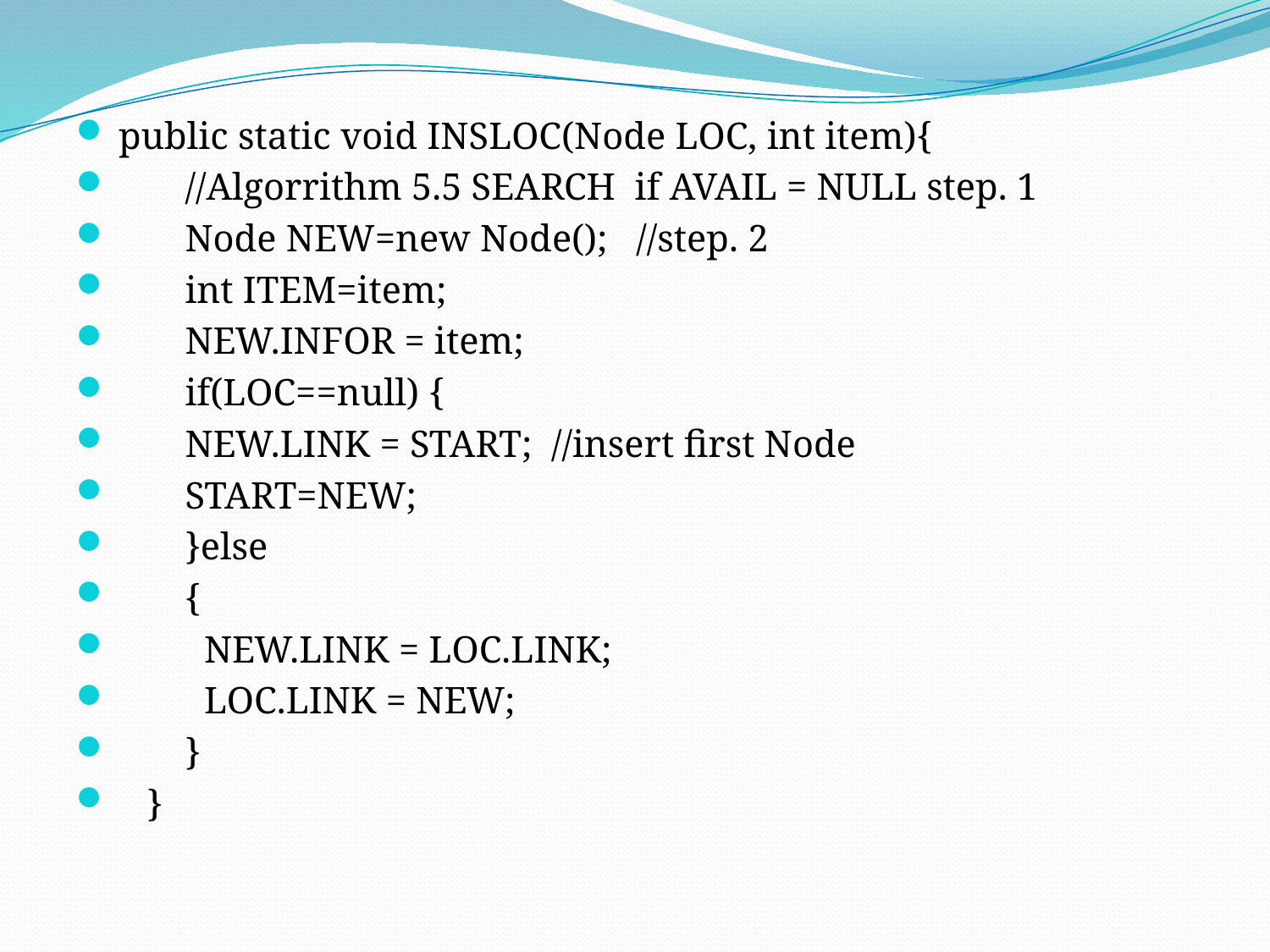

public static void INSLOC(Node LOC, int item){
        //Algorrithm 5.5 SEARCH  if AVAIL = NULL step. 1
        Node NEW=new Node();   //step. 2
        int ITEM=item;
        NEW.INFOR = item;
        if(LOC==null) {
        NEW.LINK = START;  //insert first Node
        START=NEW;
        }else
        {
          NEW.LINK = LOC.LINK;
          LOC.LINK = NEW;
        }
    }